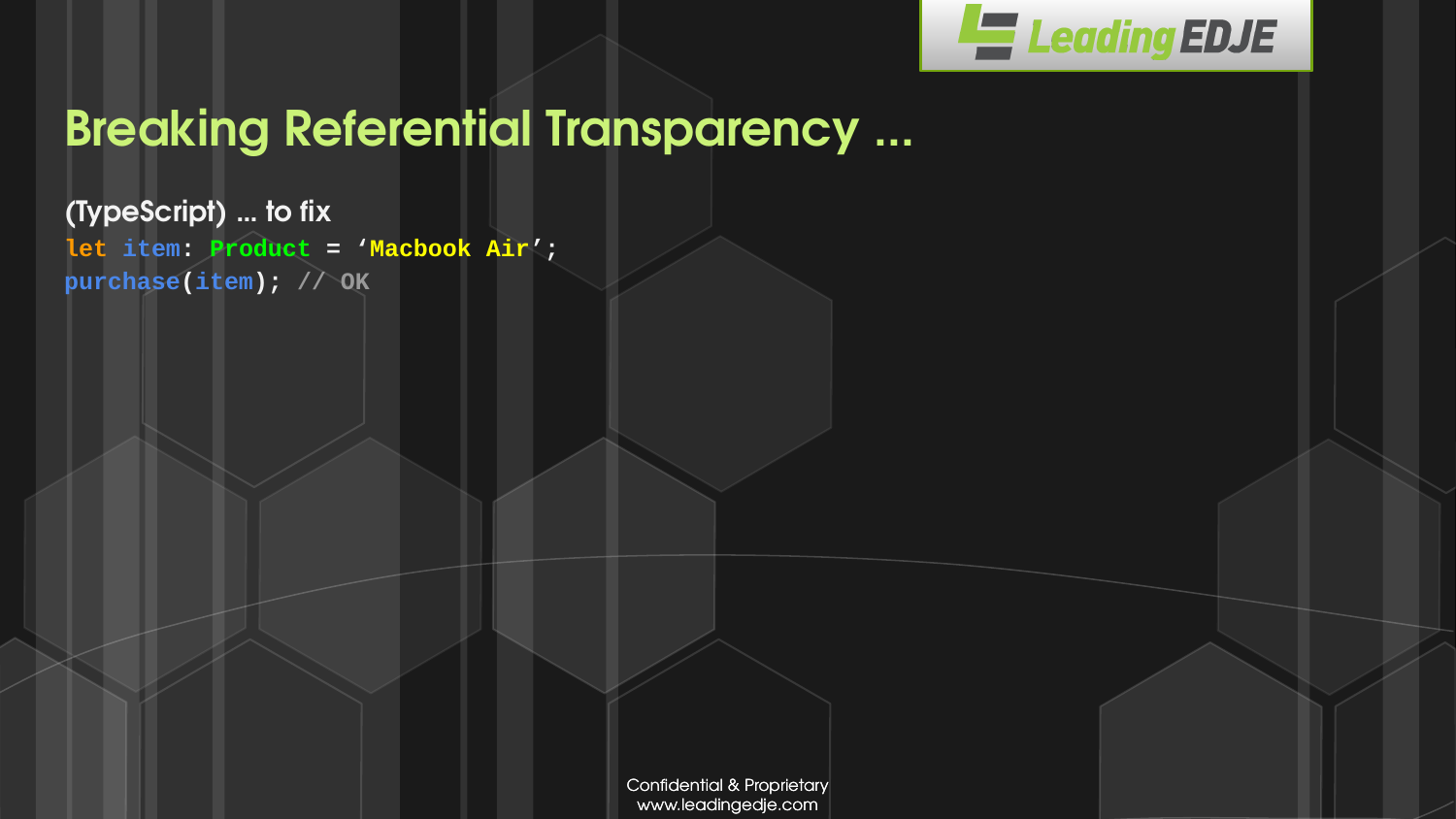

# Breaking Referential Transparency ...
(TypeScript) … to fix
let item: Product = ‘Macbook Air’;
purchase(item); // OK